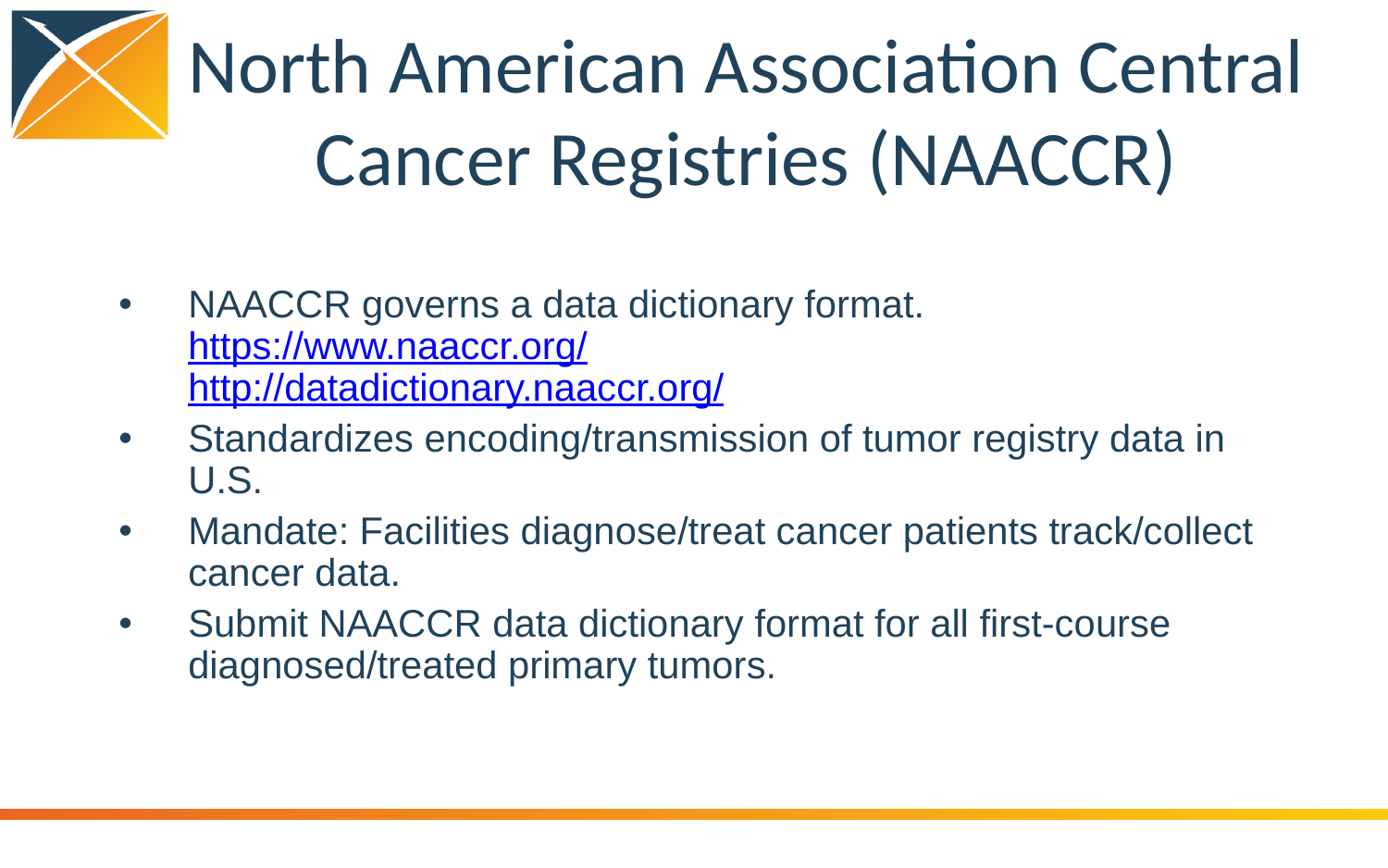

# North American Association Central Cancer Registries (NAACCR)

NAACCR governs a data dictionary format. https://www.naaccr.org/
http://datadictionary.naaccr.org/
Standardizes encoding/transmission of tumor registry data in U.S.
Mandate: Facilities diagnose/treat cancer patients track/collect cancer data.
Submit NAACCR data dictionary format for all first-course diagnosed/treated primary tumors.